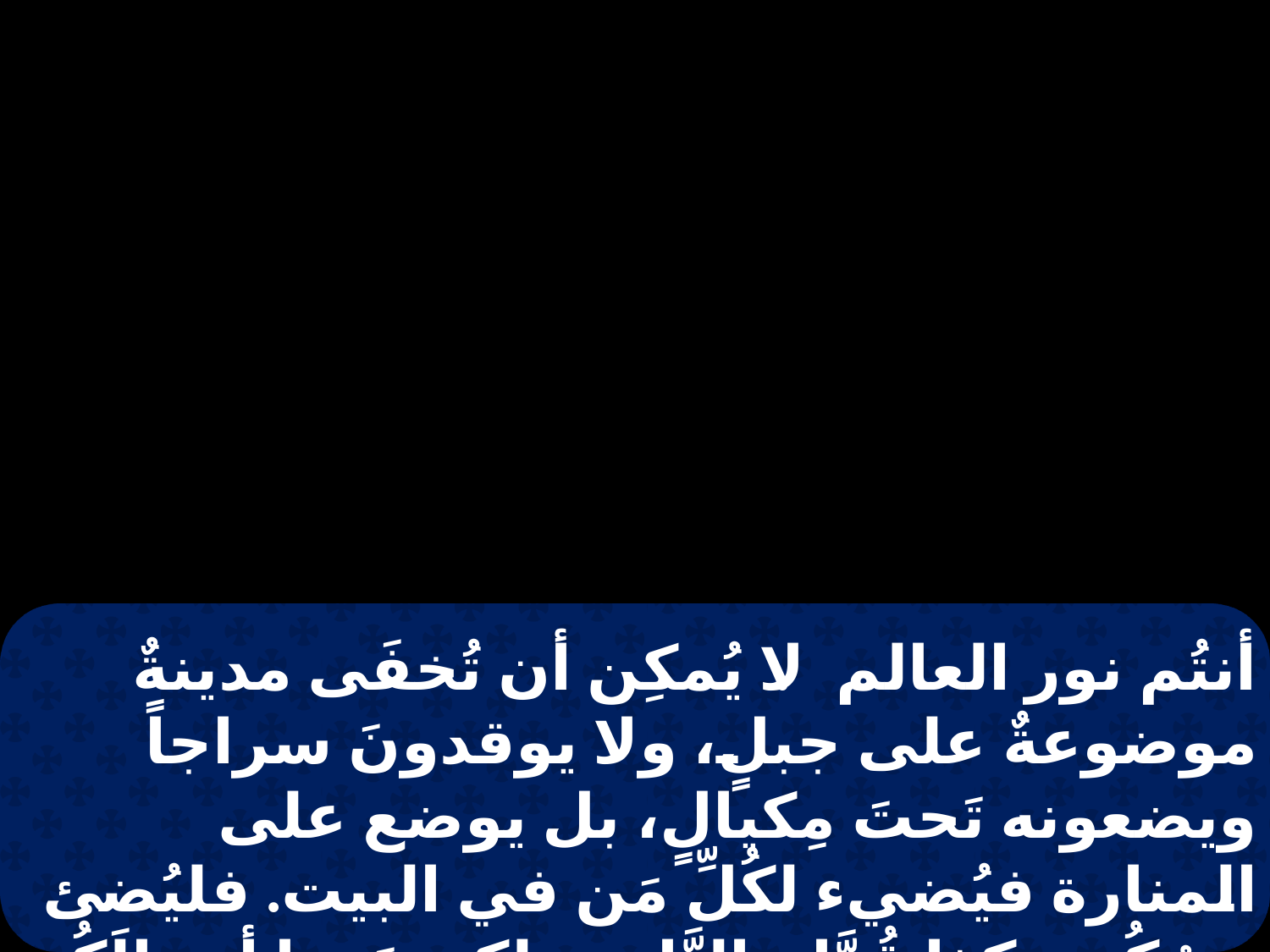

أنتُم نور العالم. لا يُمكِن أن تُخفَى مدينةٌ موضوعةٌ على جبلٍ، ولا يوقدونَ سراجاً ويضعونه تَحتَ مِكيالٍ، بل يوضع على المنارة فيُضيء لكُلِّ مَن في البيت. فليُضئ نورُكُم هكذا قُدَّام النَّاس، لكي يَروا أعمالَكُم الحسنة، ويُمجِّدوا أباكُم الَّذي في السَّموات.